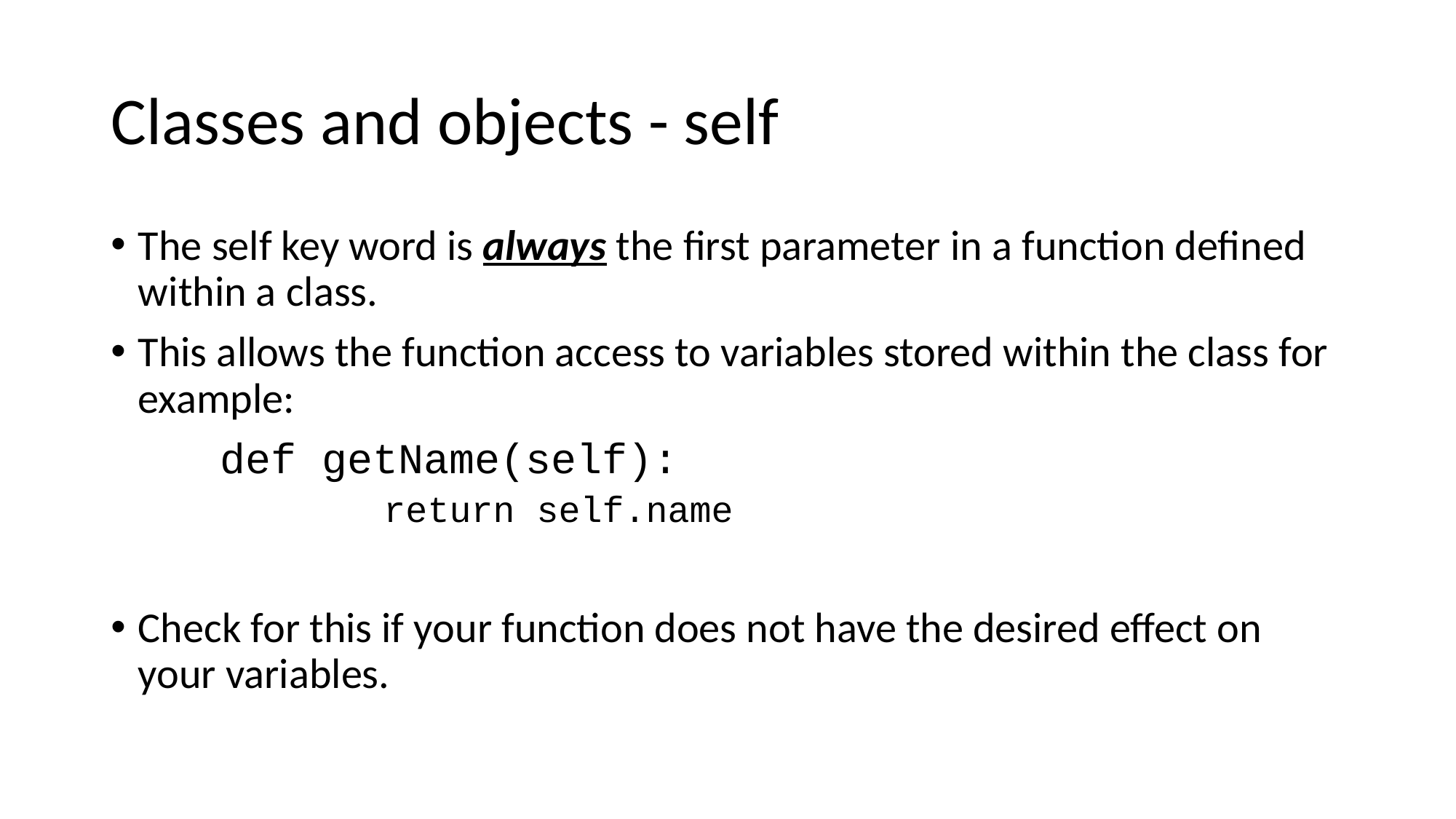

# Classes and objects - self
The self key word is always the first parameter in a function defined within a class.
This allows the function access to variables stored within the class for example:
	def getName(self):
		return self.name

Check for this if your function does not have the desired effect on your variables.